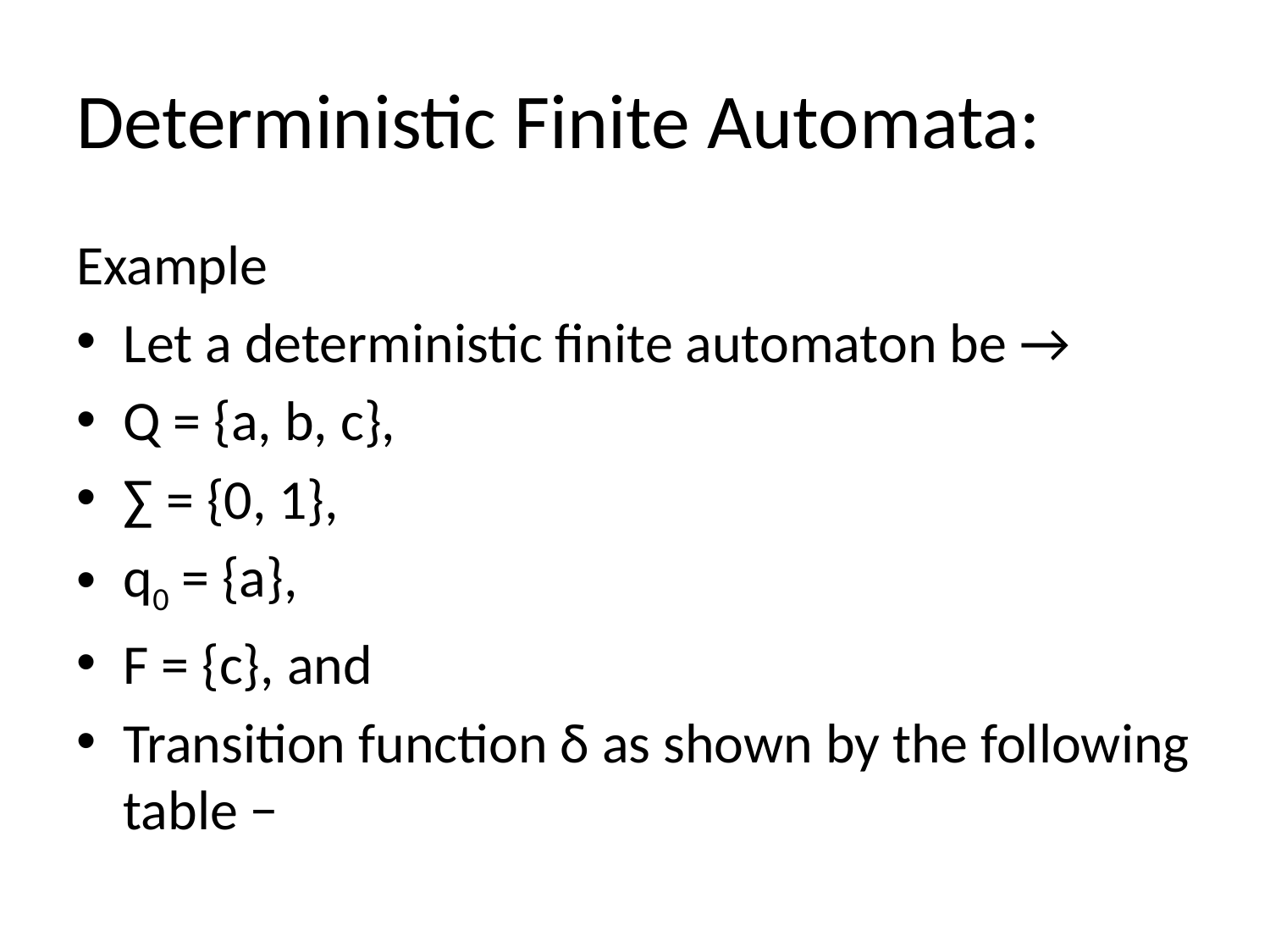

# Deterministic Finite Automata:
Example
Let a deterministic finite automaton be →
Q = {a, b, c},
∑ = {0, 1},
q0 = {a},
F = {c}, and
Transition function δ as shown by the following table −